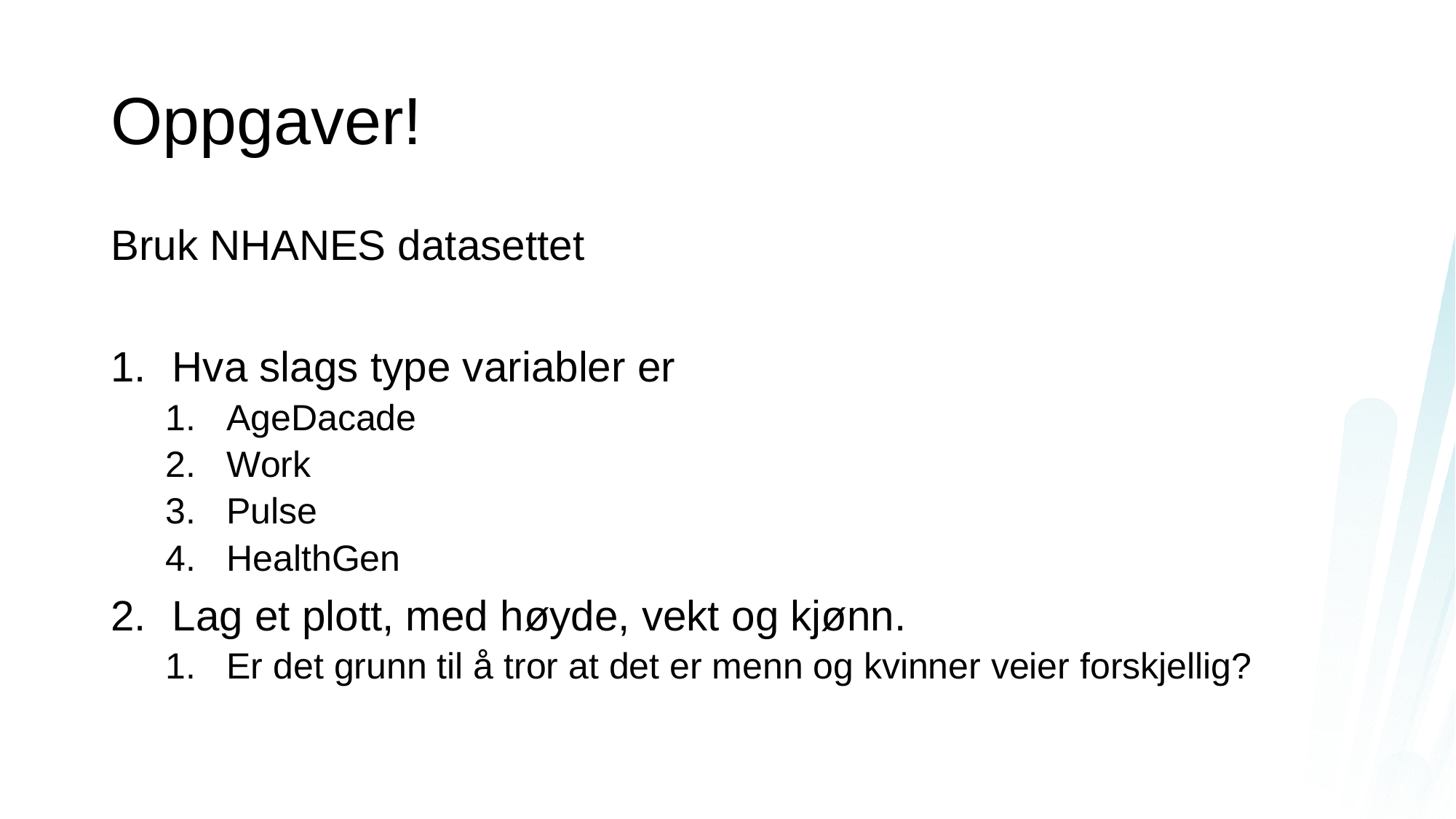

# Oppgaver!
Bruk NHANES datasettet

Hva slags type variabler er
AgeDacade
Work
Pulse
HealthGen
Lag et plott, med høyde, vekt og kjønn.
Er det grunn til å tror at det er menn og kvinner veier forskjellig?